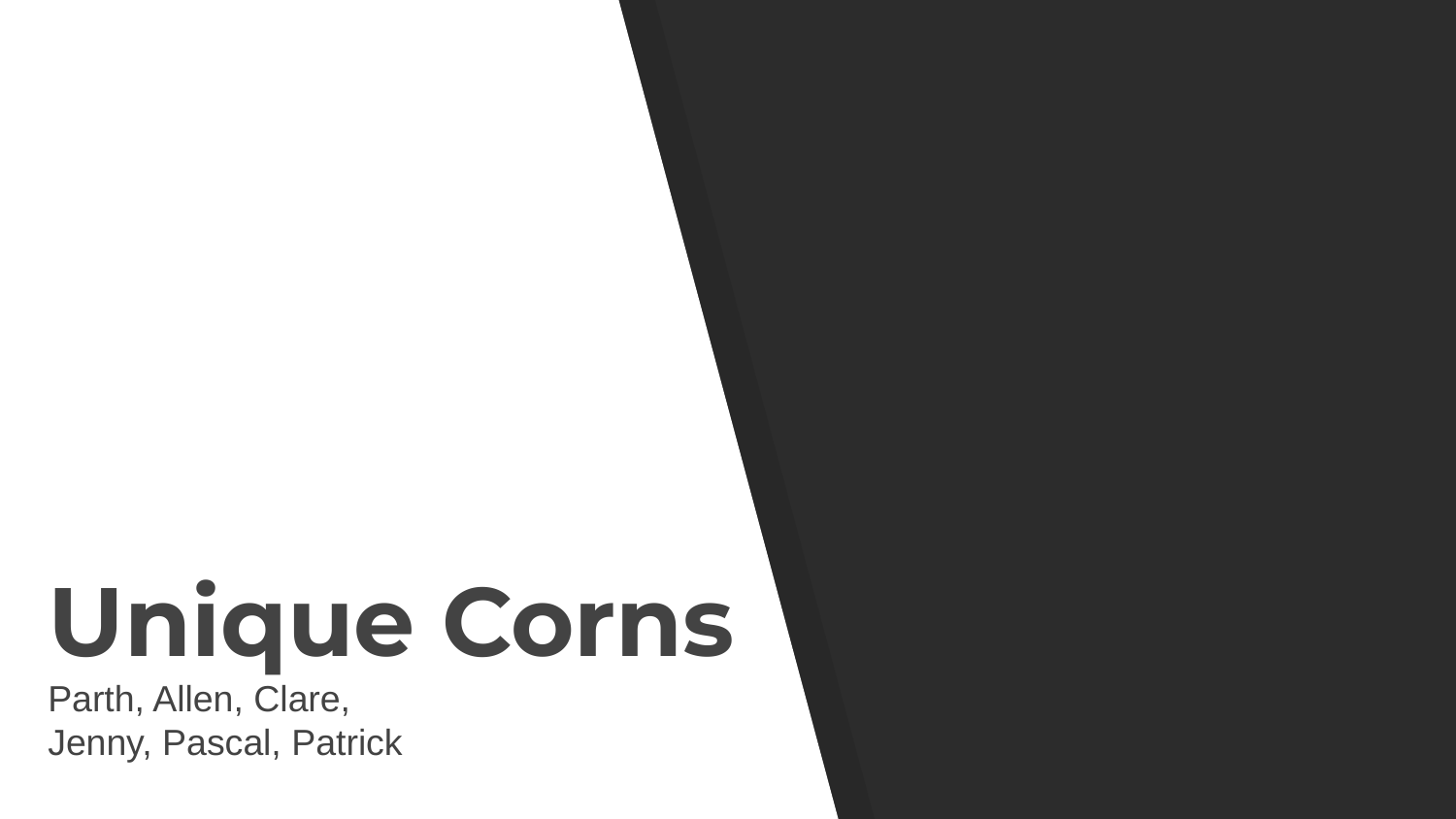

Unique Corns
Parth, Allen, Clare,
Jenny, Pascal, Patrick